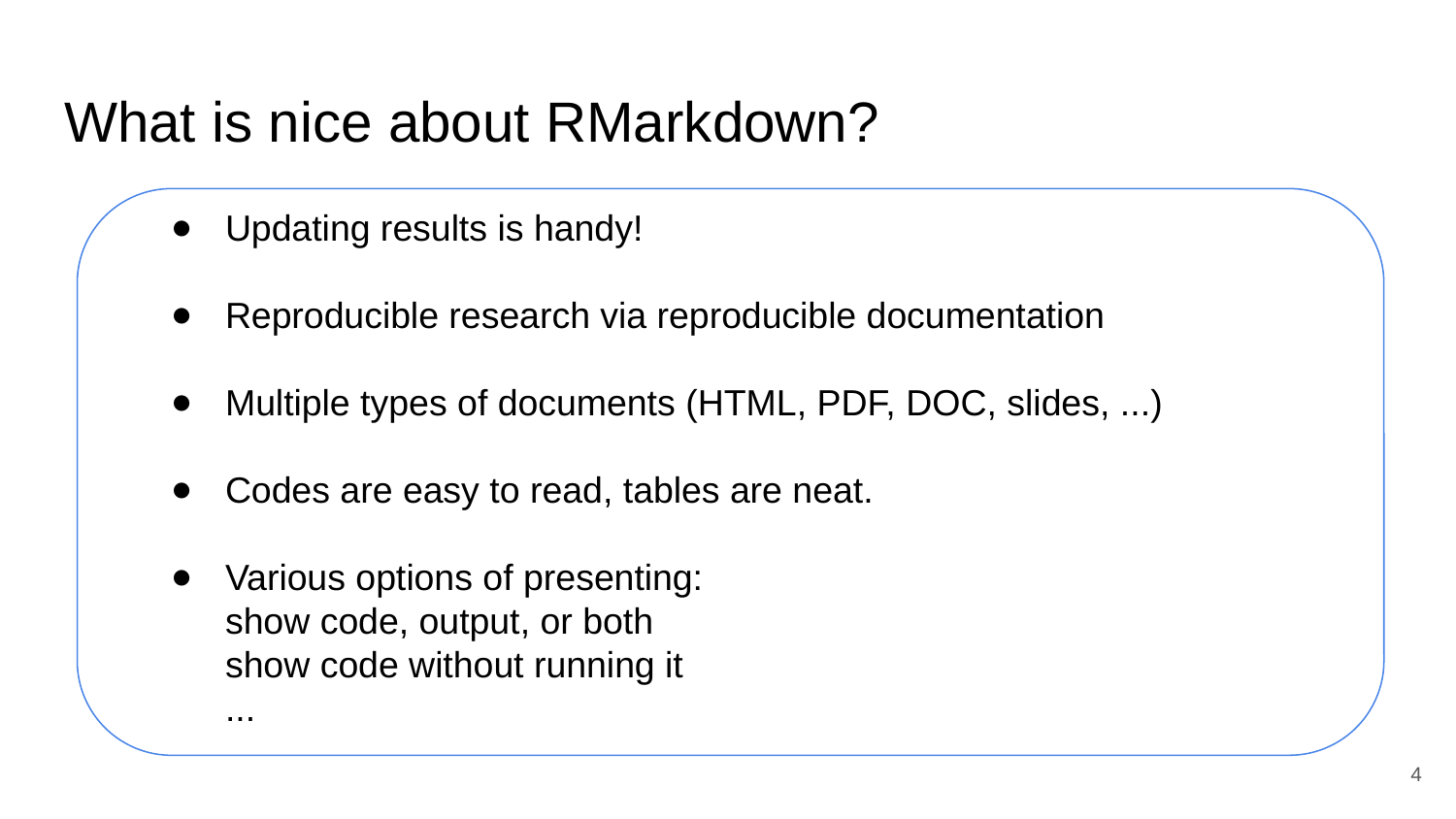

# What is nice about RMarkdown?

Updating results is handy!

Reproducible research via reproducible documentation

Multiple types of documents (HTML, PDF, DOC, slides, ...)

Codes are easy to read, tables are neat.

Various options of presenting:
show code, output, or both
show code without running it
...
4